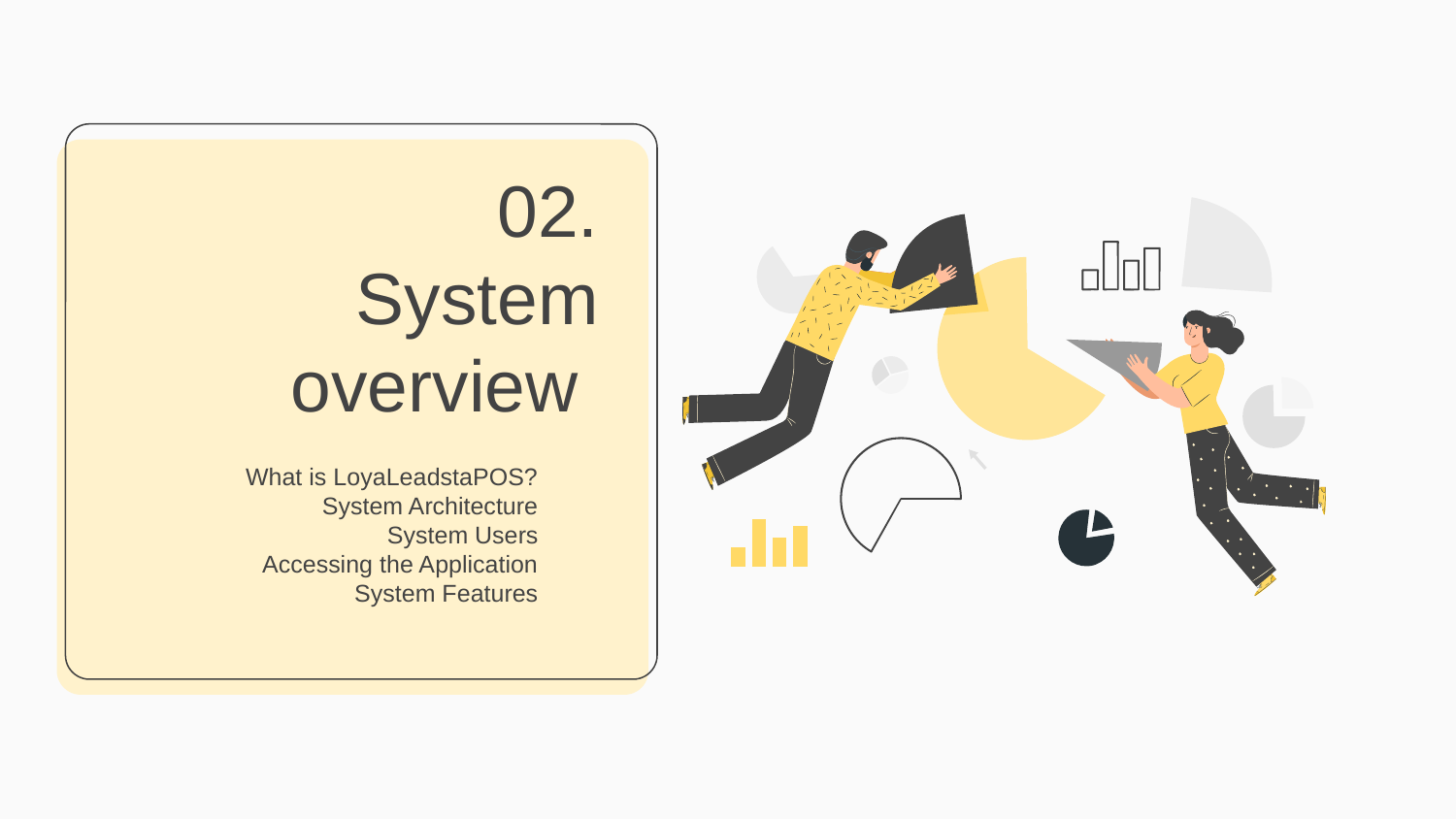

# 02.
System overview
What is LoyaLeadstaPOS?
System Architecture
System Users
Accessing the Application
System Features